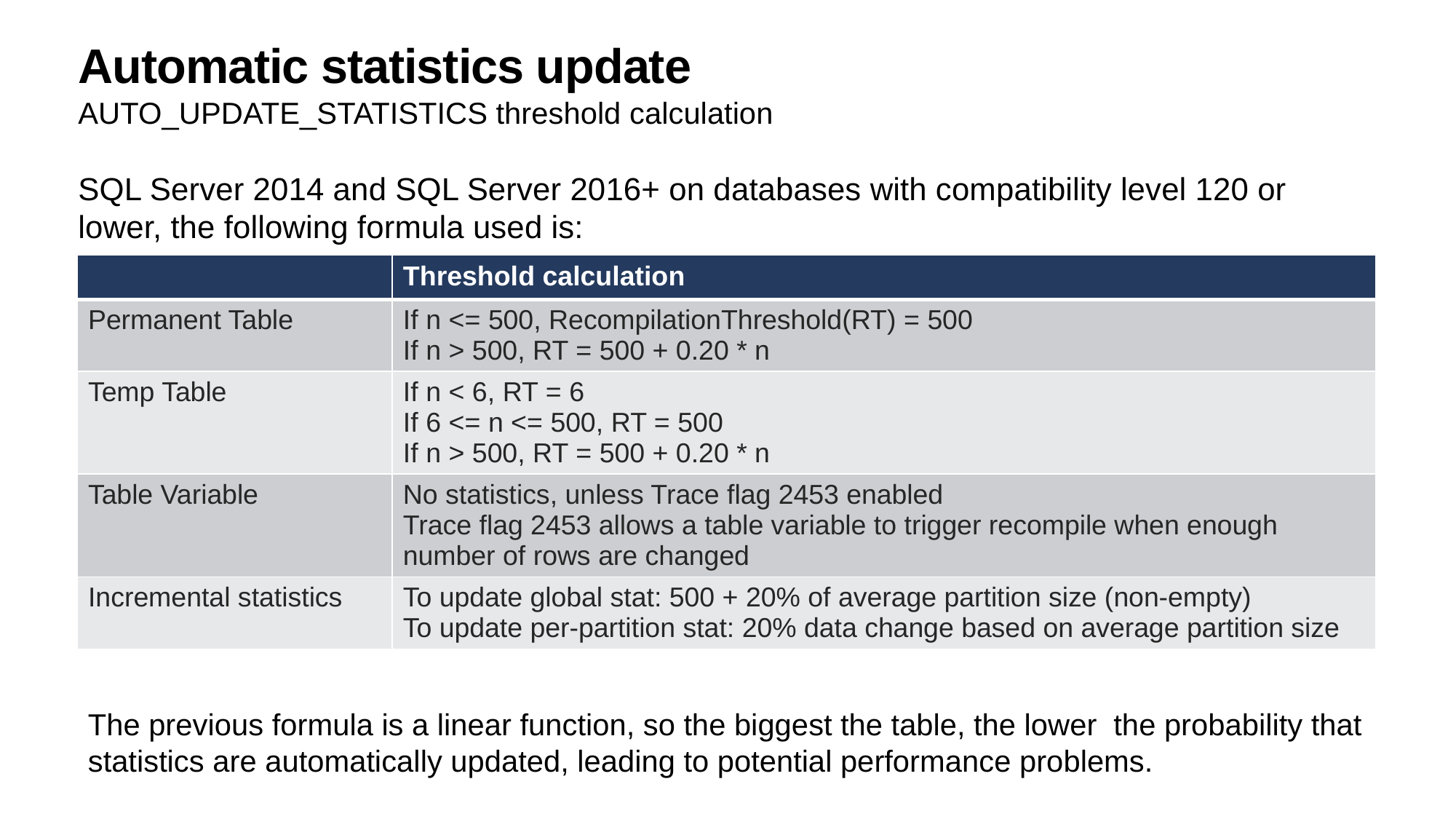

# Automatic statistics update
AUTO_UPDATE_STATISTICS threshold calculation
SQL Server 2014 and SQL Server 2016+ on databases with compatibility level 120 or lower, the following formula used is:
|  | Threshold calculation |
| --- | --- |
| Permanent Table | If n <= 500, RecompilationThreshold(RT) = 500 If n > 500, RT = 500 + 0.20 \* n |
| Temp Table | If n < 6, RT = 6 If 6 <= n <= 500, RT = 500 If n > 500, RT = 500 + 0.20 \* n |
| Table Variable | No statistics, unless Trace flag 2453 enabled Trace flag 2453 allows a table variable to trigger recompile when enough number of rows are changed |
| Incremental statistics | To update global stat: 500 + 20% of average partition size (non-empty) To update per-partition stat: 20% data change based on average partition size |
The previous formula is a linear function, so the biggest the table, the lower  the probability that statistics are automatically updated, leading to potential performance problems.